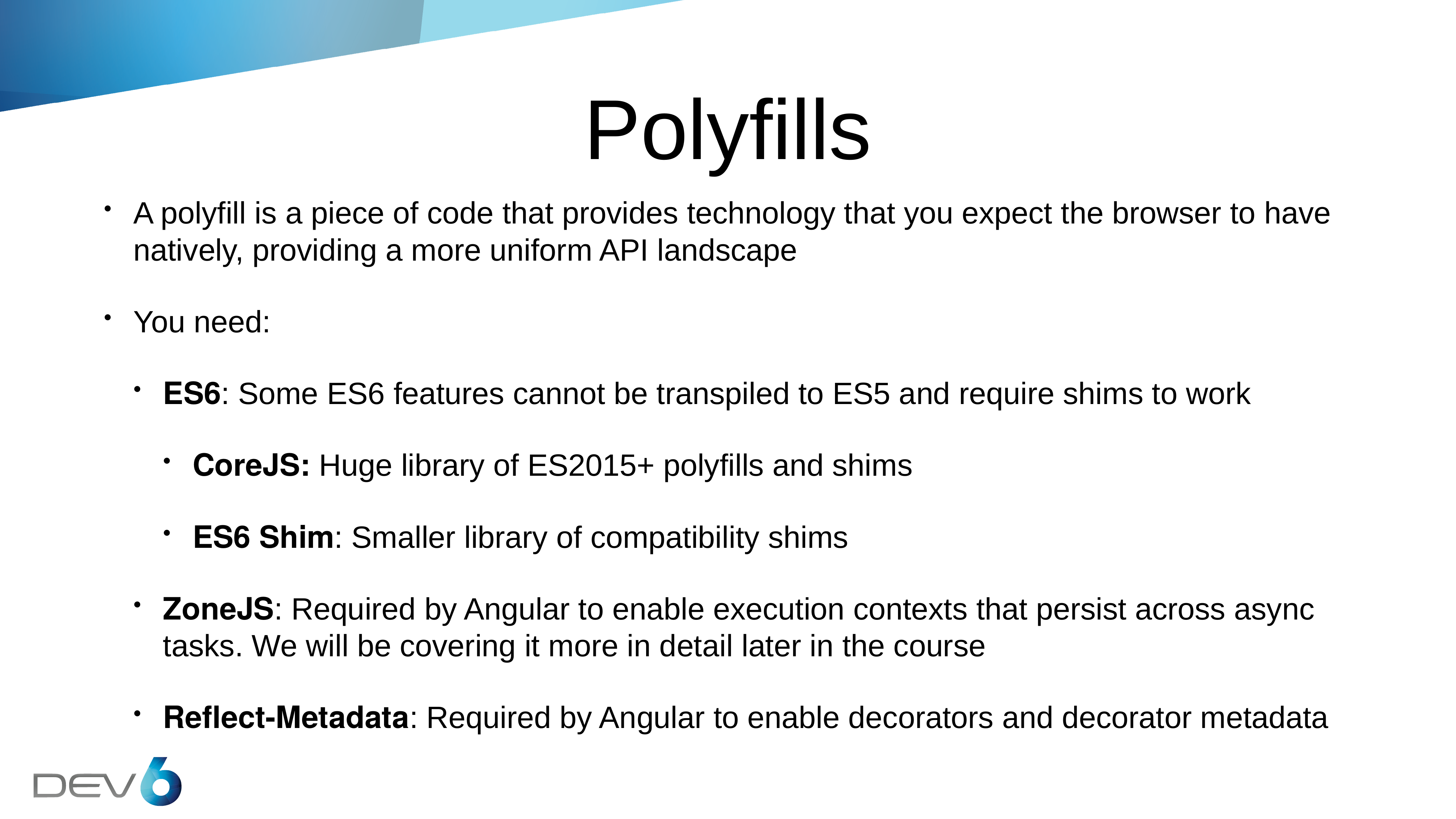

# Polyfills
A polyfill is a piece of code that provides technology that you expect the browser to have natively, providing a more uniform API landscape
You need:
ES6: Some ES6 features cannot be transpiled to ES5 and require shims to work
CoreJS: Huge library of ES2015+ polyfills and shims
ES6 Shim: Smaller library of compatibility shims
ZoneJS: Required by Angular to enable execution contexts that persist across async tasks. We will be covering it more in detail later in the course
Reflect-Metadata: Required by Angular to enable decorators and decorator metadata